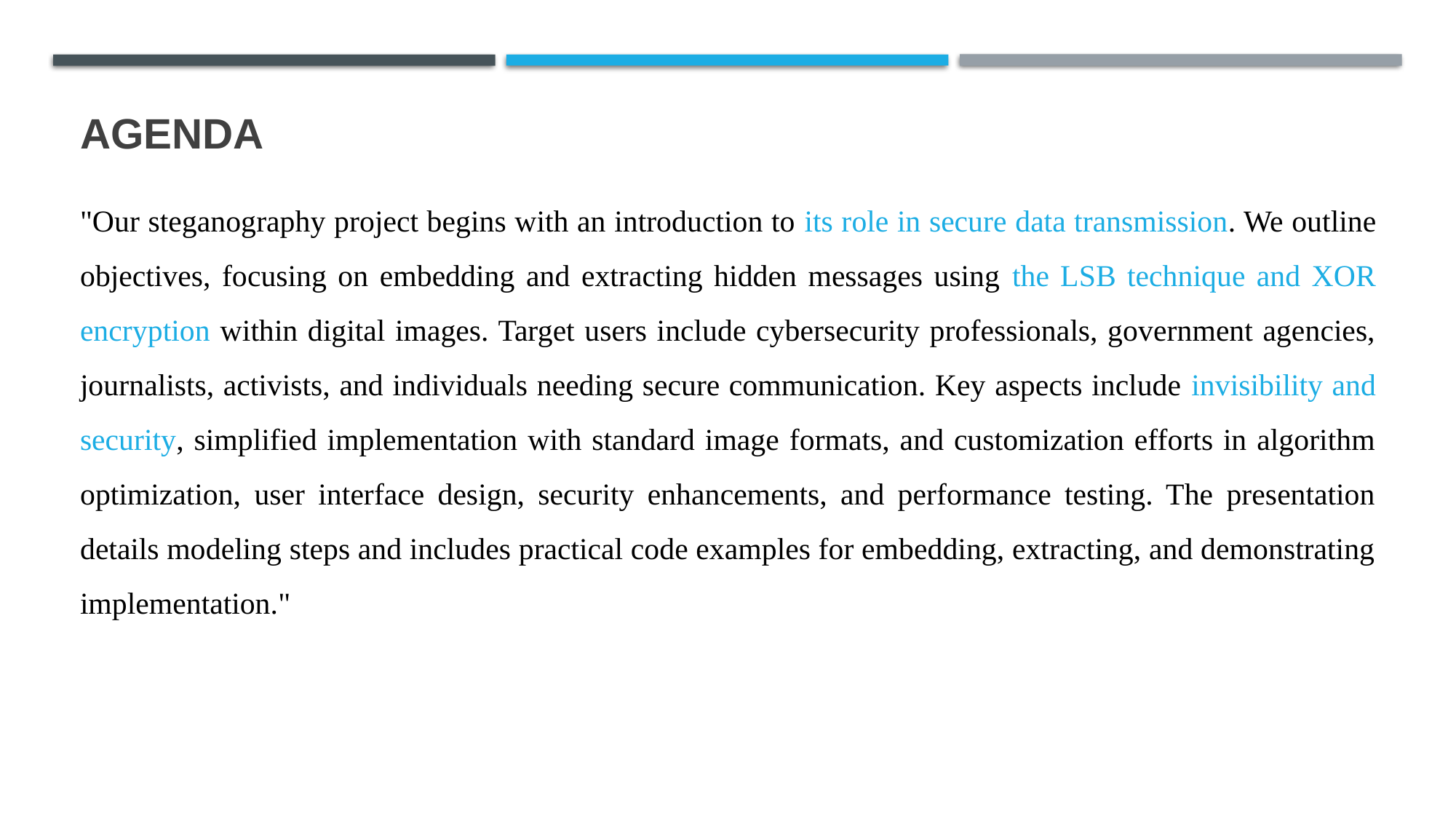

# AGENDA
"Our steganography project begins with an introduction to its role in secure data transmission. We outline objectives, focusing on embedding and extracting hidden messages using the LSB technique and XOR encryption within digital images. Target users include cybersecurity professionals, government agencies, journalists, activists, and individuals needing secure communication. Key aspects include invisibility and security, simplified implementation with standard image formats, and customization efforts in algorithm optimization, user interface design, security enhancements, and performance testing. The presentation details modeling steps and includes practical code examples for embedding, extracting, and demonstrating implementation."